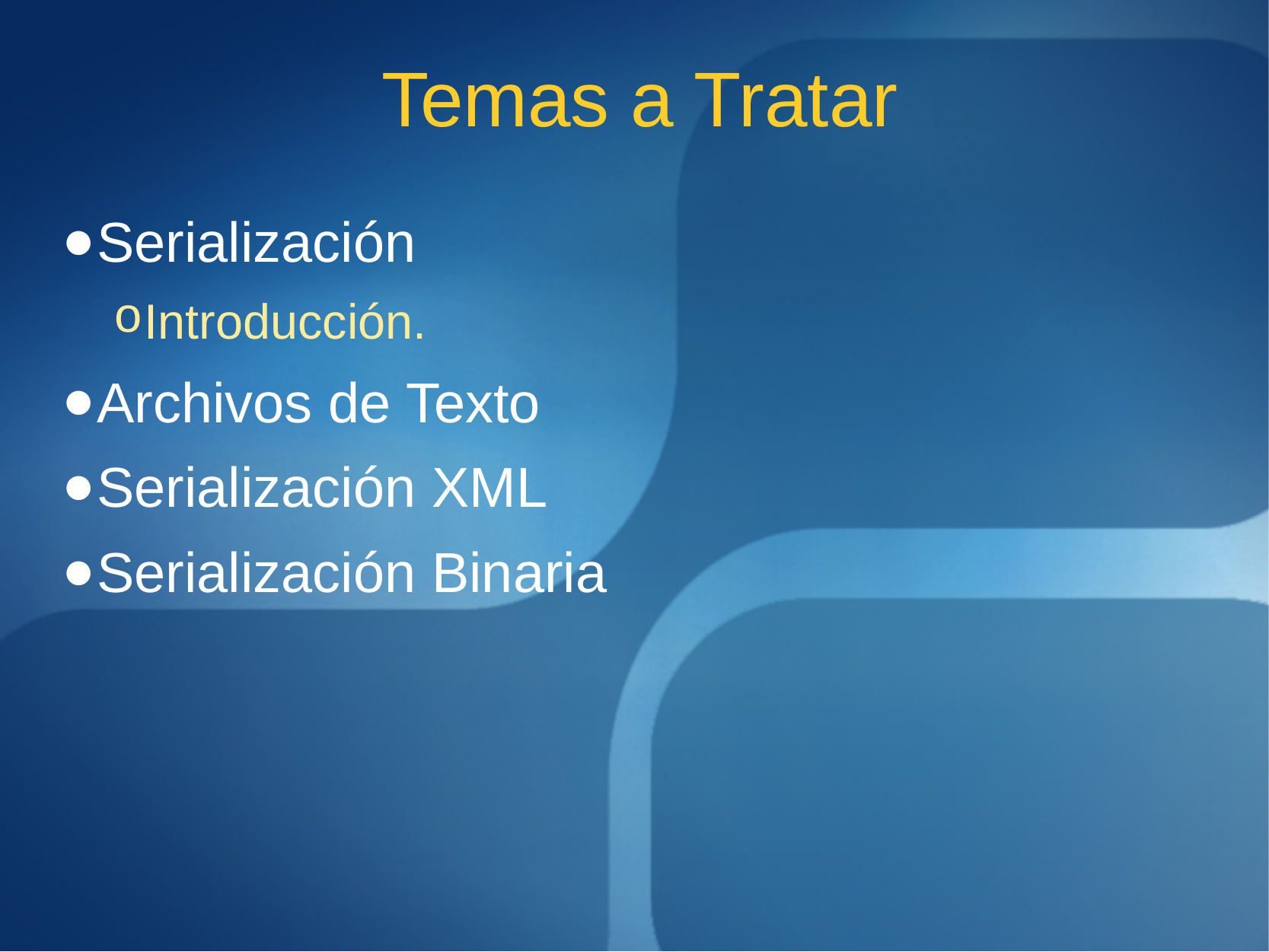

# Temas a Tratar
Serialización
Introducción.
Archivos de Texto
Serialización XML
Serialización Binaria